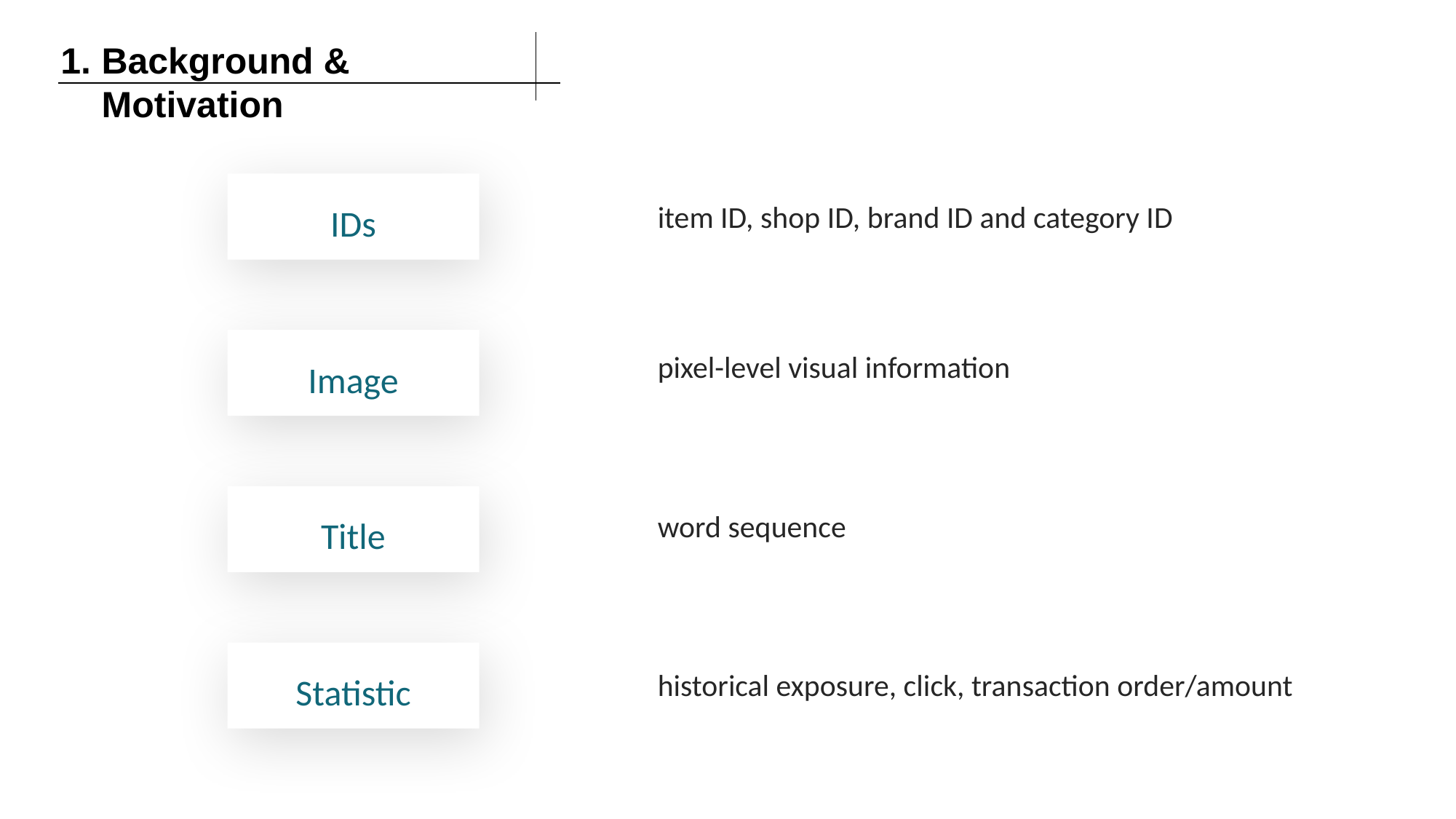

Background & Motivation

IDs
item ID, shop ID, brand ID and category ID

Image
pixel-level visual information

Title
word sequence

Statistic
historical exposure, click, transaction order/amount